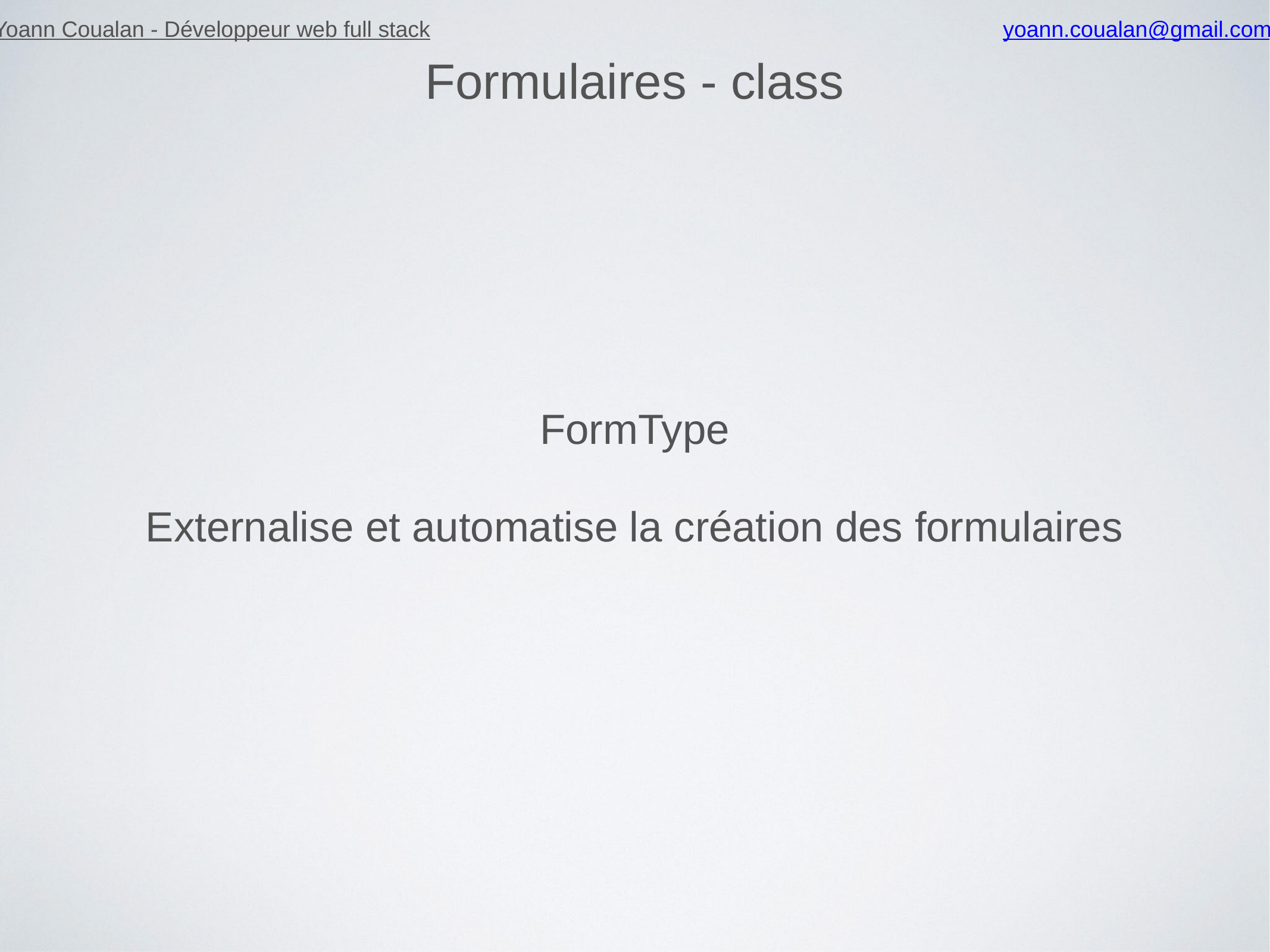

Yoann Coualan - Développeur web full stack
yoann.coualan@gmail.com
Formulaires - class
FormType
Externalise et automatise la création des formulaires